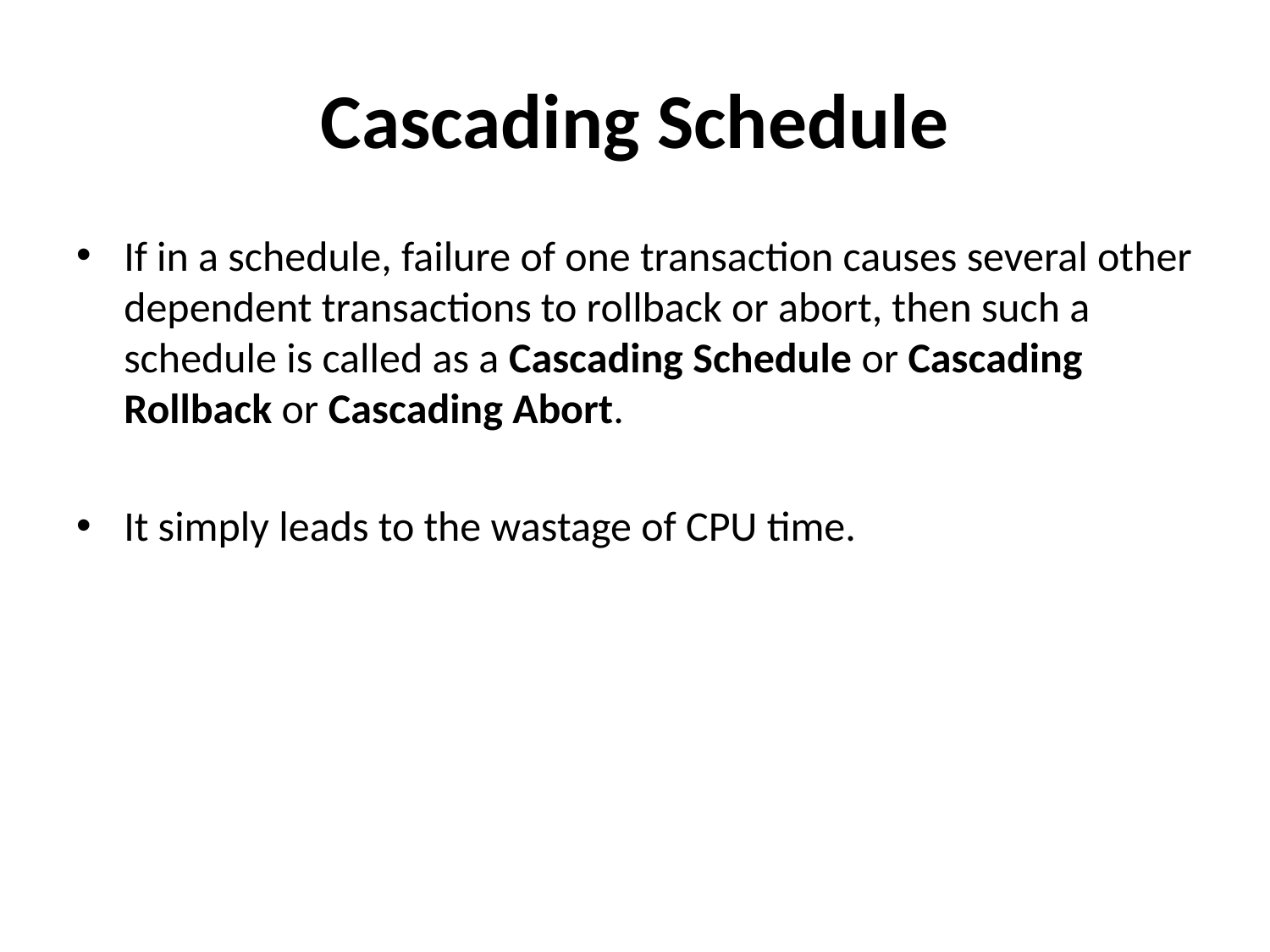

# Cascading Schedule
If in a schedule, failure of one transaction causes several other dependent transactions to rollback or abort, then such a schedule is called as a Cascading Schedule or Cascading Rollback or Cascading Abort.

It simply leads to the wastage of CPU time.